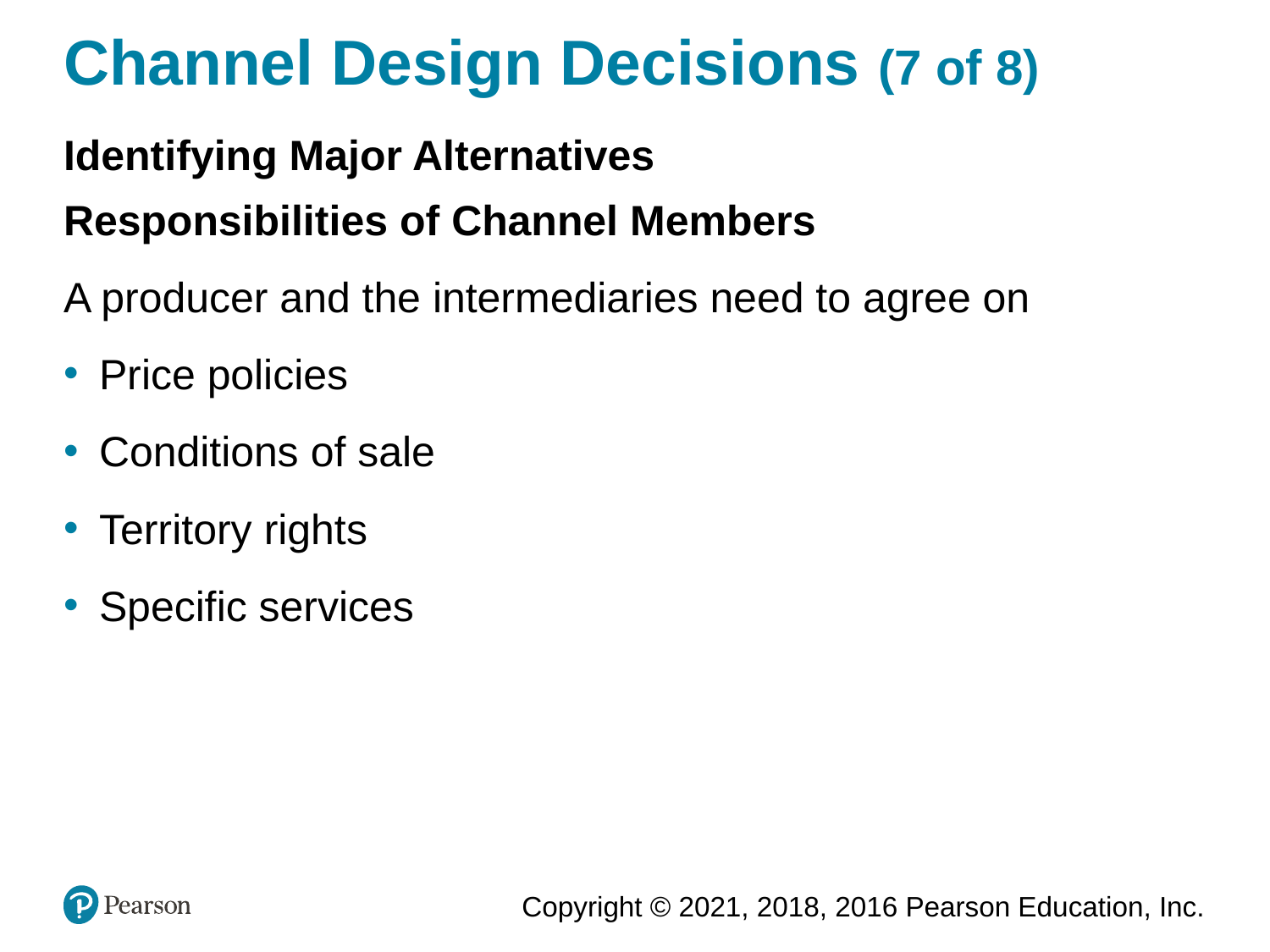

# Channel Design Decisions (7 of 8)
Identifying Major Alternatives
Responsibilities of Channel Members
A producer and the intermediaries need to agree on
Price policies
Conditions of sale
Territory rights
Specific services